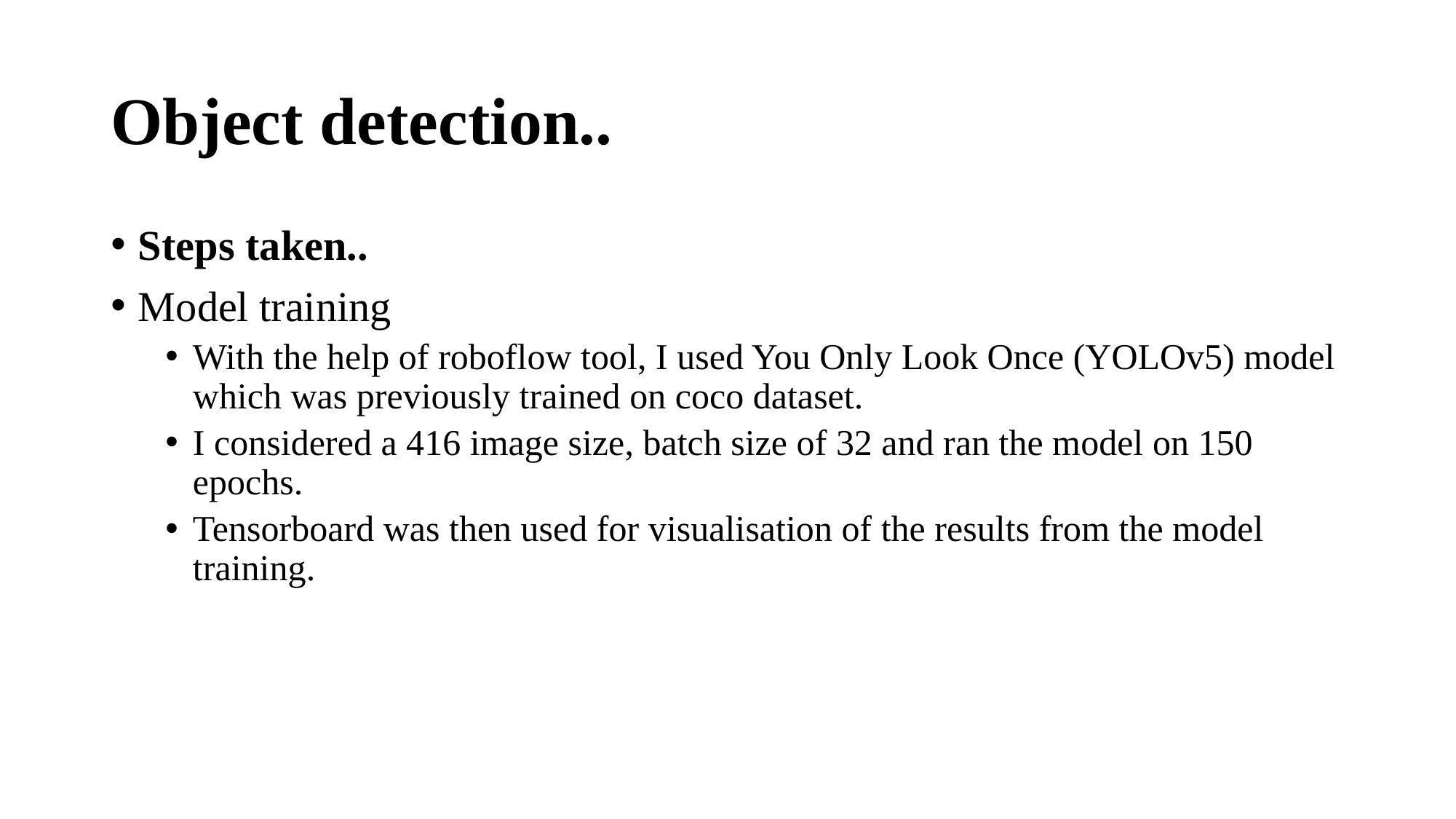

# Object detection..
Steps taken..
Model training
With the help of roboflow tool, I used You Only Look Once (YOLOv5) model which was previously trained on coco dataset.
I considered a 416 image size, batch size of 32 and ran the model on 150 epochs.
Tensorboard was then used for visualisation of the results from the model training.